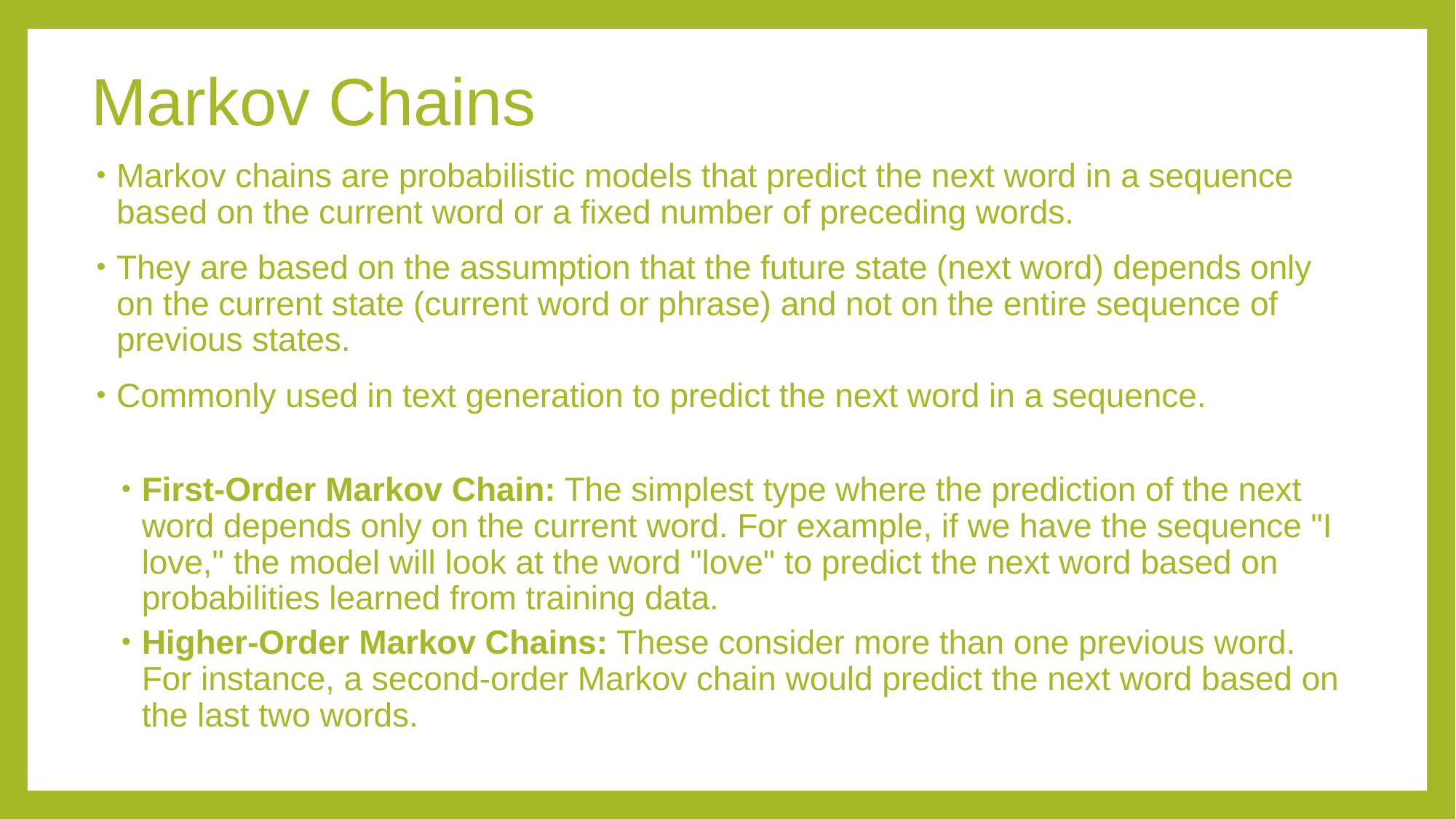

# Markov Chains
Markov chains are probabilistic models that predict the next word in a sequence based on the current word or a fixed number of preceding words.
They are based on the assumption that the future state (next word) depends only on the current state (current word or phrase) and not on the entire sequence of previous states.
Commonly used in text generation to predict the next word in a sequence.

First-Order Markov Chain: The simplest type where the prediction of the next word depends only on the current word. For example, if we have the sequence "I love," the model will look at the word "love" to predict the next word based on probabilities learned from training data.
Higher-Order Markov Chains: These consider more than one previous word. For instance, a second-order Markov chain would predict the next word based on the last two words.